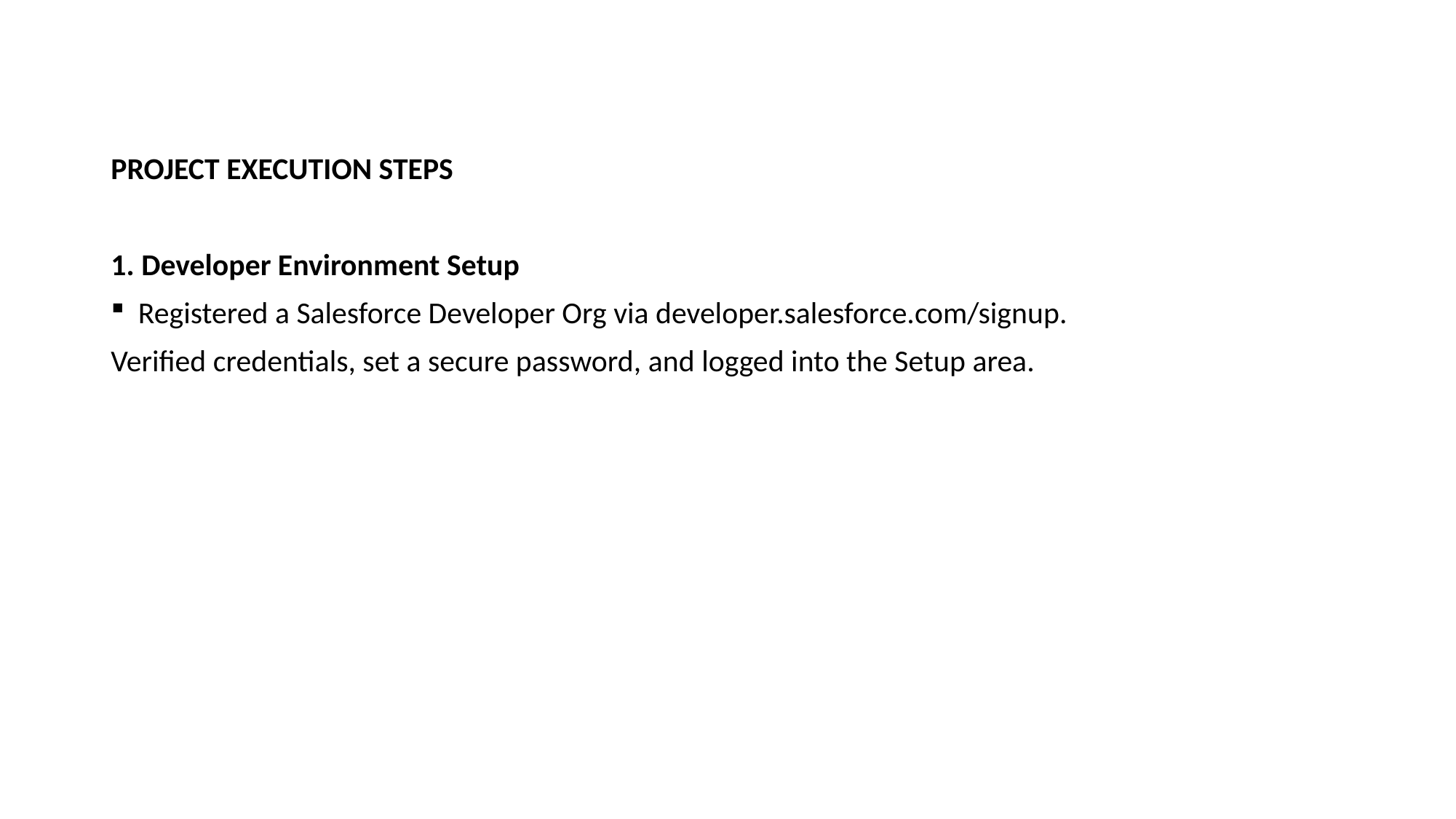

PROJECT EXECUTION STEPS

1. Developer Environment Setup
Registered a Salesforce Developer Org via developer.salesforce.com/signup.
Verified credentials, set a secure password, and logged into the Setup area.